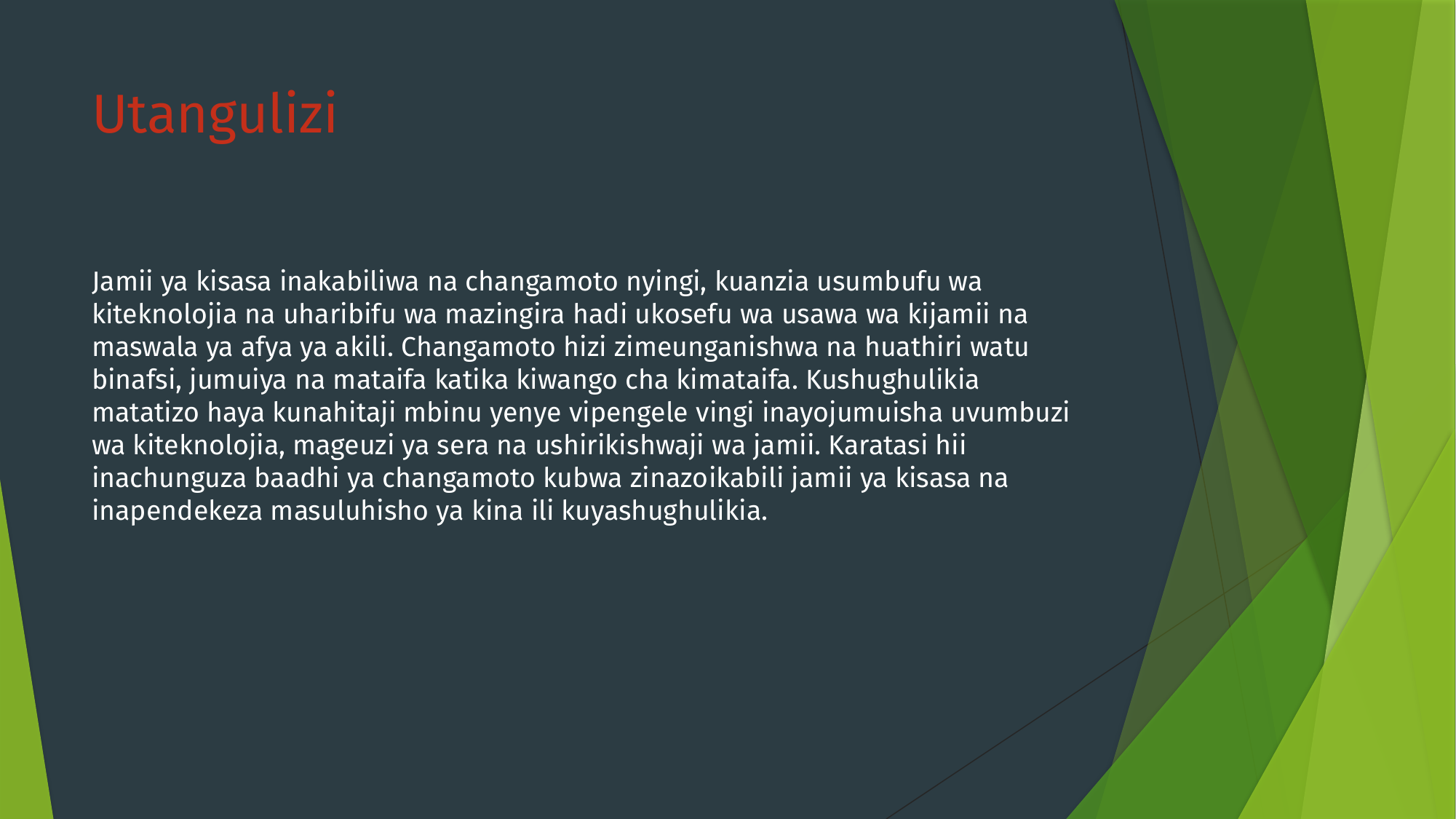

# Utangulizi
Jamii ya kisasa inakabiliwa na changamoto nyingi, kuanzia usumbufu wa kiteknolojia na uharibifu wa mazingira hadi ukosefu wa usawa wa kijamii na maswala ya afya ya akili. Changamoto hizi zimeunganishwa na huathiri watu binafsi, jumuiya na mataifa katika kiwango cha kimataifa. Kushughulikia matatizo haya kunahitaji mbinu yenye vipengele vingi inayojumuisha uvumbuzi wa kiteknolojia, mageuzi ya sera na ushirikishwaji wa jamii. Karatasi hii inachunguza baadhi ya changamoto kubwa zinazoikabili jamii ya kisasa na inapendekeza masuluhisho ya kina ili kuyashughulikia.